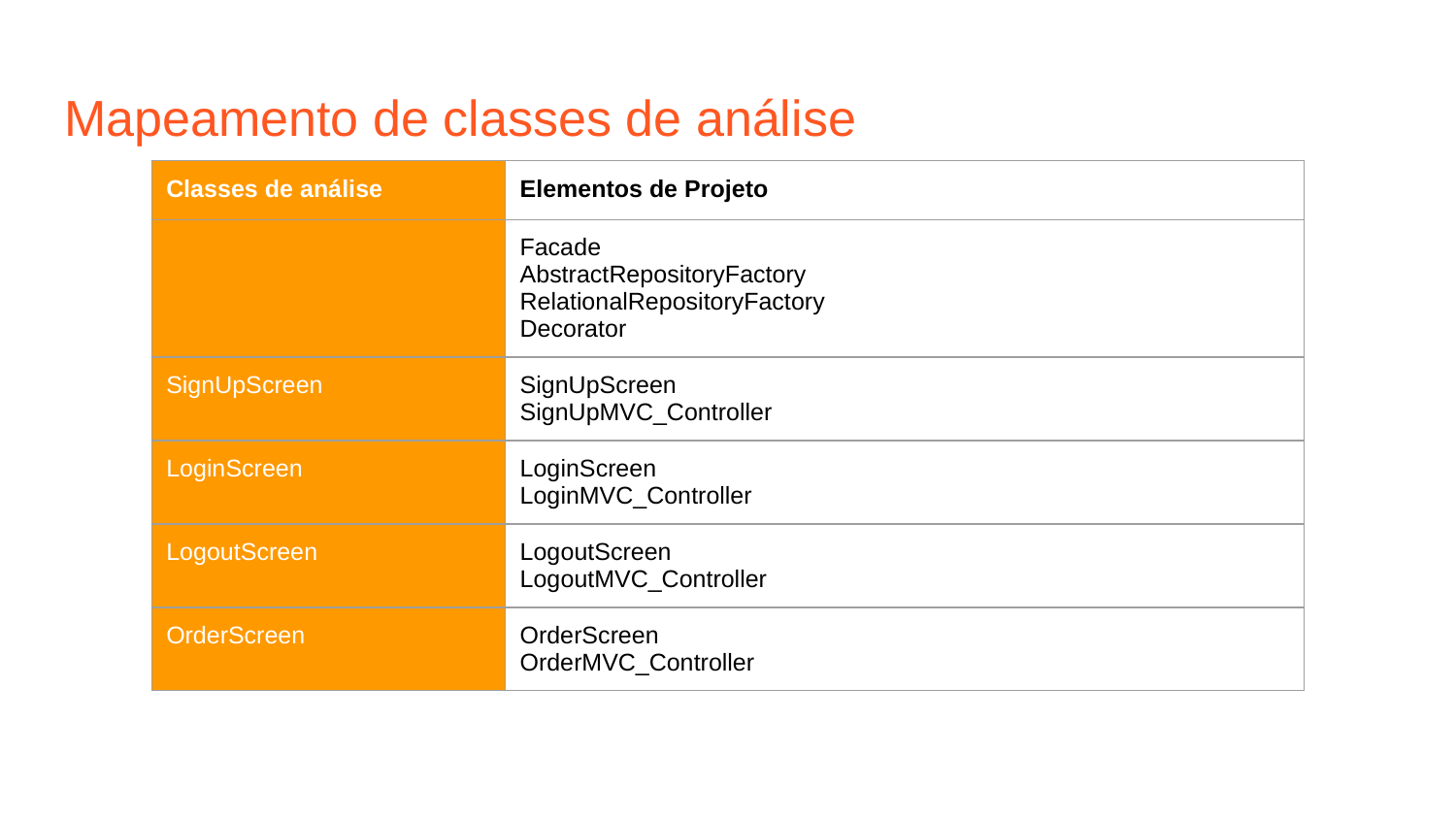

# Mapeamento de classes de análise
| Classes de análise | Elementos de Projeto |
| --- | --- |
|  | Facade AbstractRepositoryFactory RelationalRepositoryFactory Decorator |
| SignUpScreen | SignUpScreen SignUpMVC\_Controller |
| LoginScreen | LoginScreen LoginMVC\_Controller |
| LogoutScreen | LogoutScreen LogoutMVC\_Controller |
| OrderScreen | OrderScreen OrderMVC\_Controller |